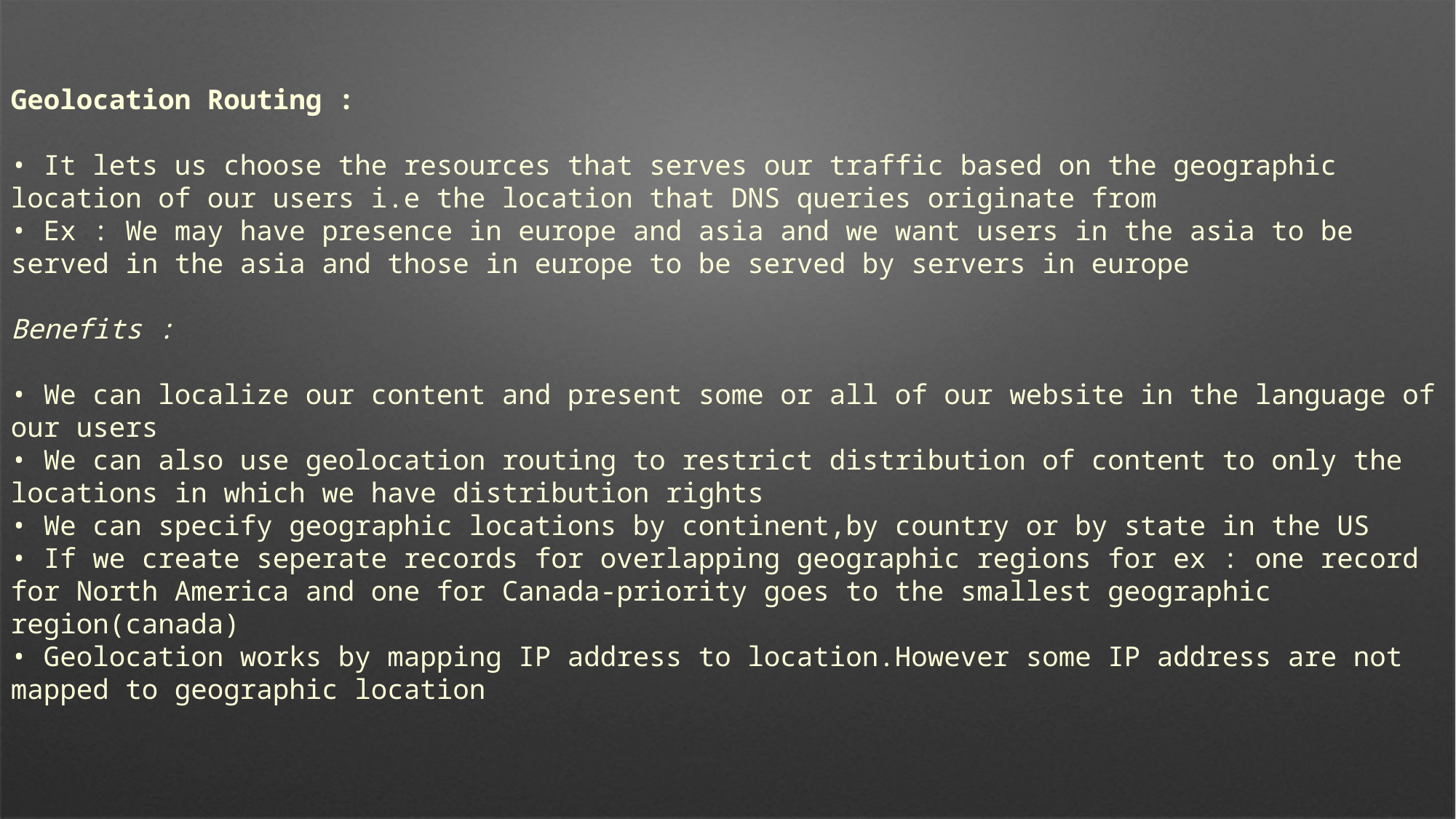

Geolocation Routing :

• It lets us choose the resources that serves our traffic based on the geographic location of our users i.e the location that DNS queries originate from
• Ex : We may have presence in europe and asia and we want users in the asia to be served in the asia and those in europe to be served by servers in europe

Benefits :

• We can localize our content and present some or all of our website in the language of our users
• We can also use geolocation routing to restrict distribution of content to only the locations in which we have distribution rights
• We can specify geographic locations by continent,by country or by state in the US
• If we create seperate records for overlapping geographic regions for ex : one record for North America and one for Canada-priority goes to the smallest geographic region(canada)
• Geolocation works by mapping IP address to location.However some IP address are not mapped to geographic location